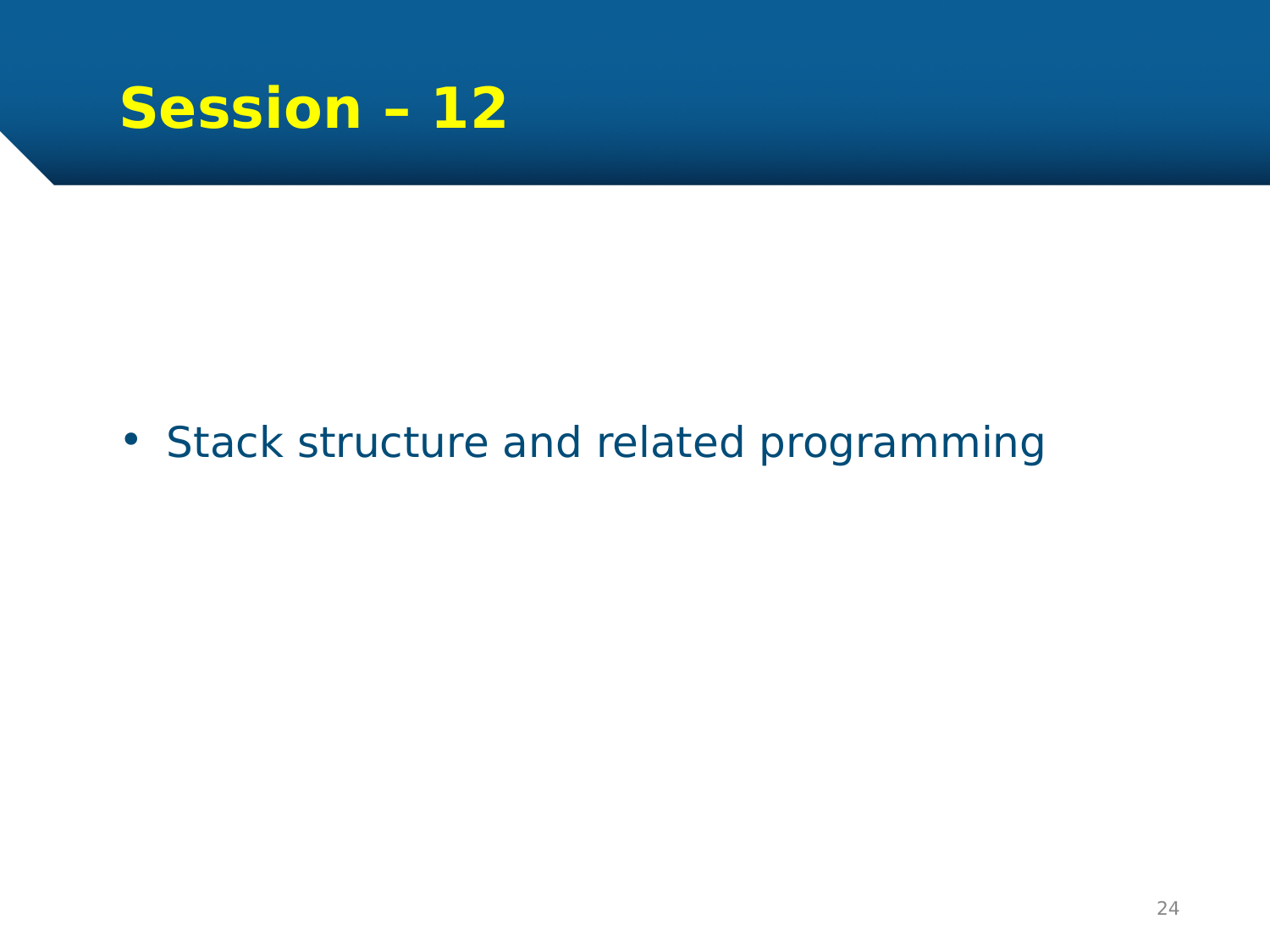

# Session – 12
Stack structure and related programming
24